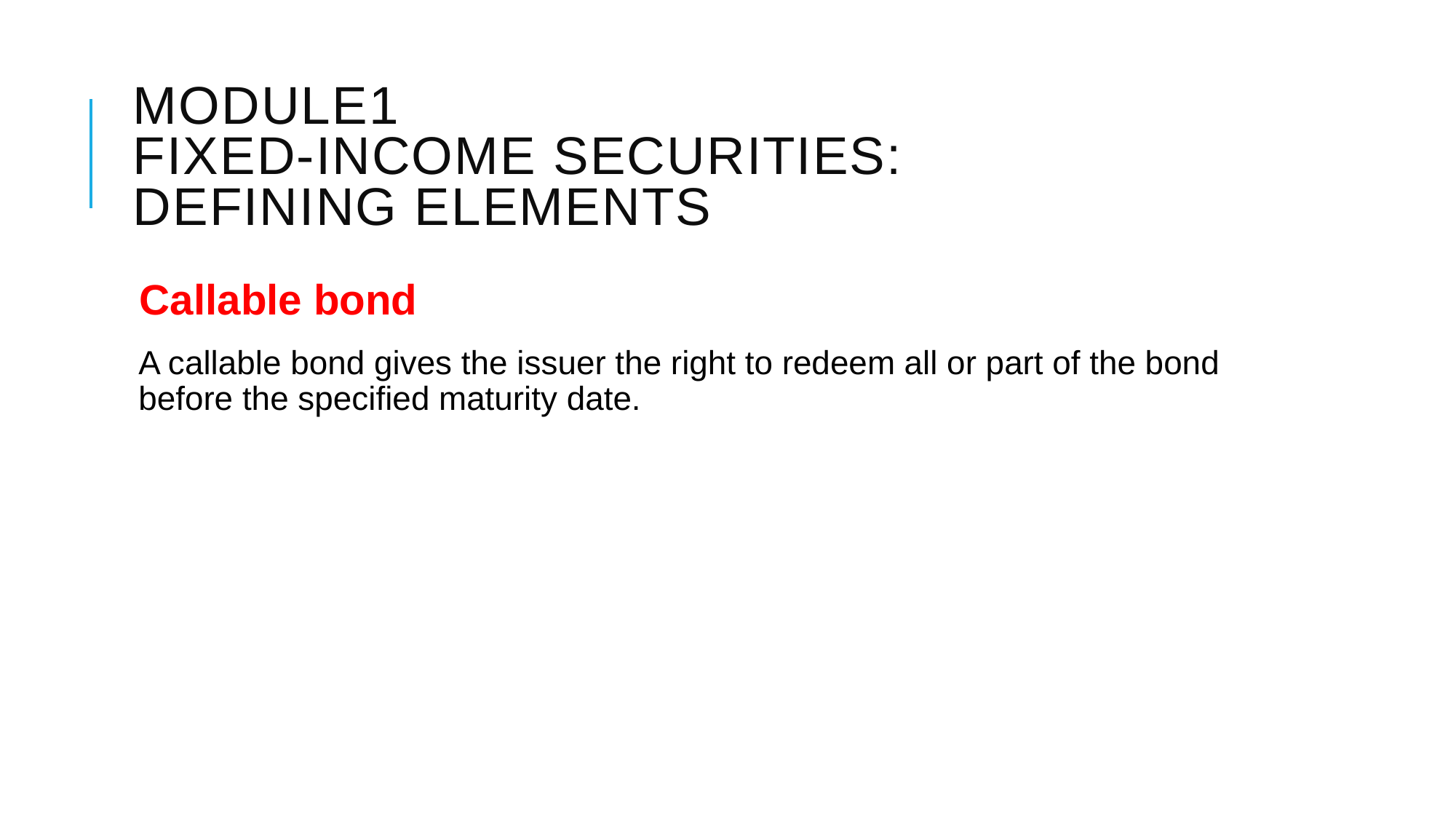

# Module1 Fixed-Income Securities: Defining Elements
Callable bond
A callable bond gives the issuer the right to redeem all or part of the bond before the specified maturity date.